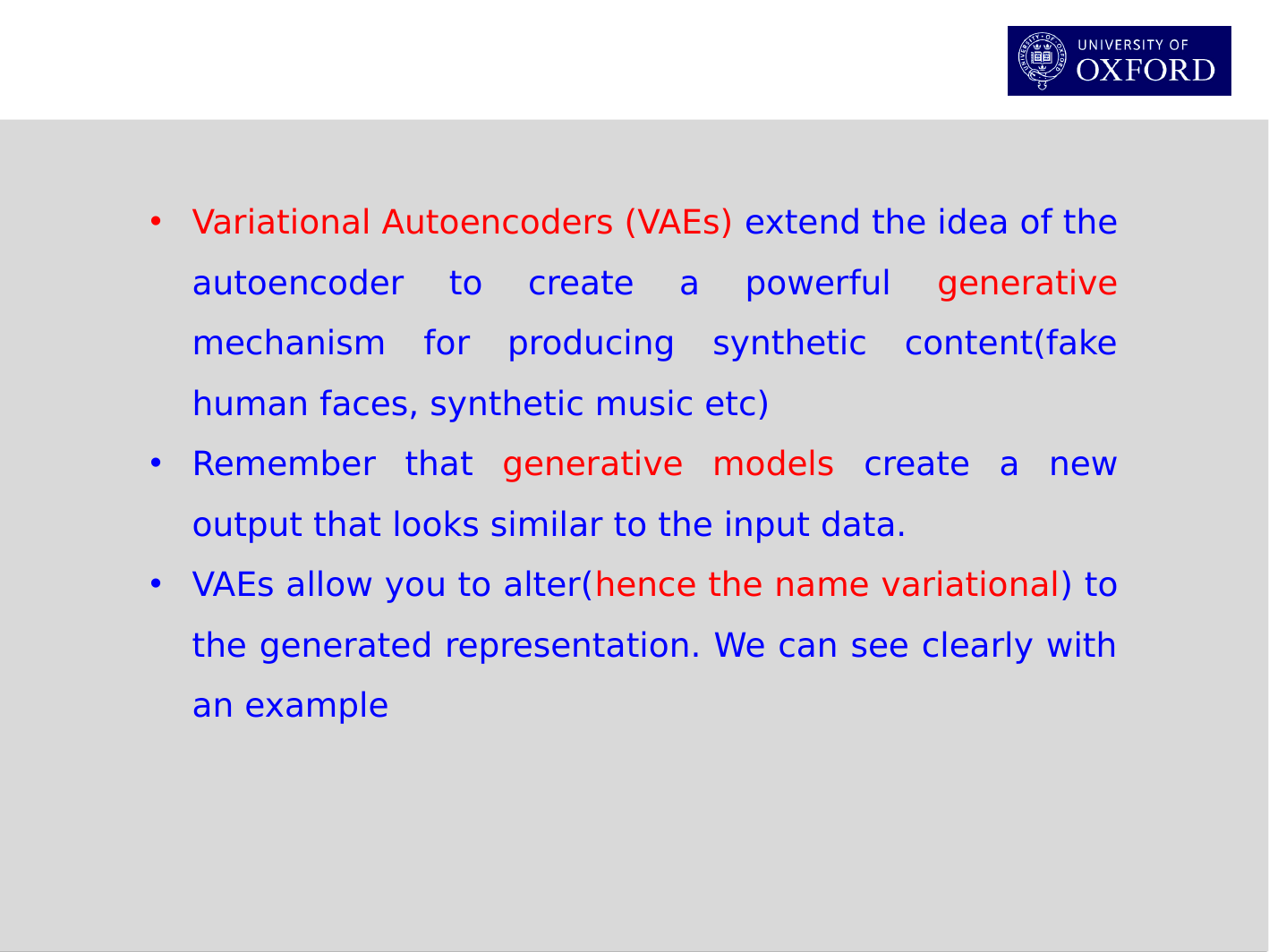

Variational Autoencoders (VAEs) extend the idea of the autoencoder to create a powerful generative mechanism for producing synthetic content(fake human faces, synthetic music etc)
Remember that generative models create a new output that looks similar to the input data.
VAEs allow you to alter(hence the name variational) to the generated representation. We can see clearly with an example